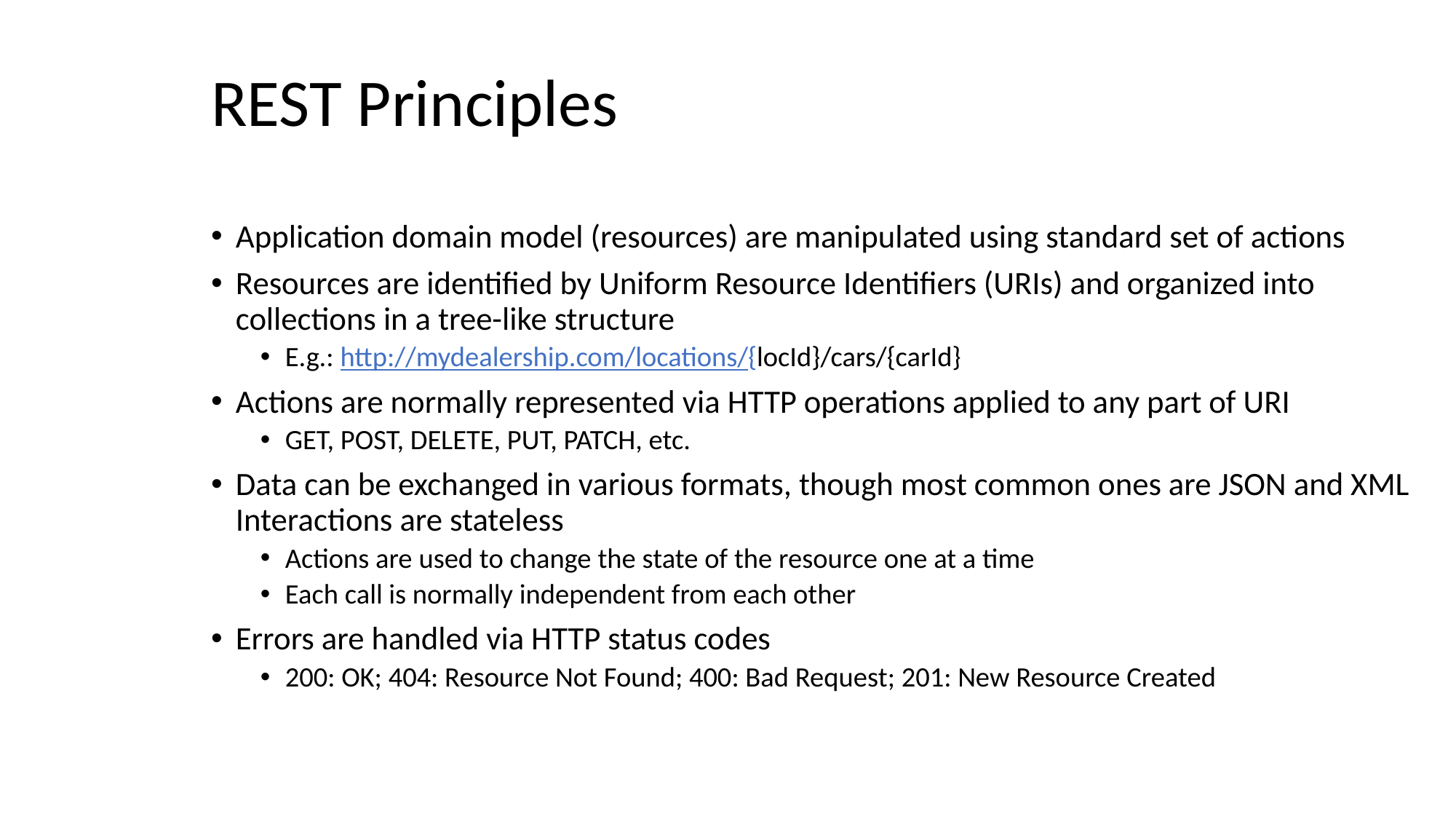

REST Principles
Application domain model (resources) are manipulated using standard set of actions
Resources are identified by Uniform Resource Identifiers (URIs) and organized into  collections in a tree-like structure
E.g.: http://mydealership.com/locations/{locId}/cars/{carId}
Actions are normally represented via HTTP operations applied to any part of URI
GET, POST, DELETE, PUT, PATCH, etc.
Data can be exchanged in various formats, though most common ones are JSON and XML  Interactions are stateless
Actions are used to change the state of the resource one at a time
Each call is normally independent from each other
Errors are handled via HTTP status codes
200: OK; 404: Resource Not Found; 400: Bad Request; 201: New Resource Created